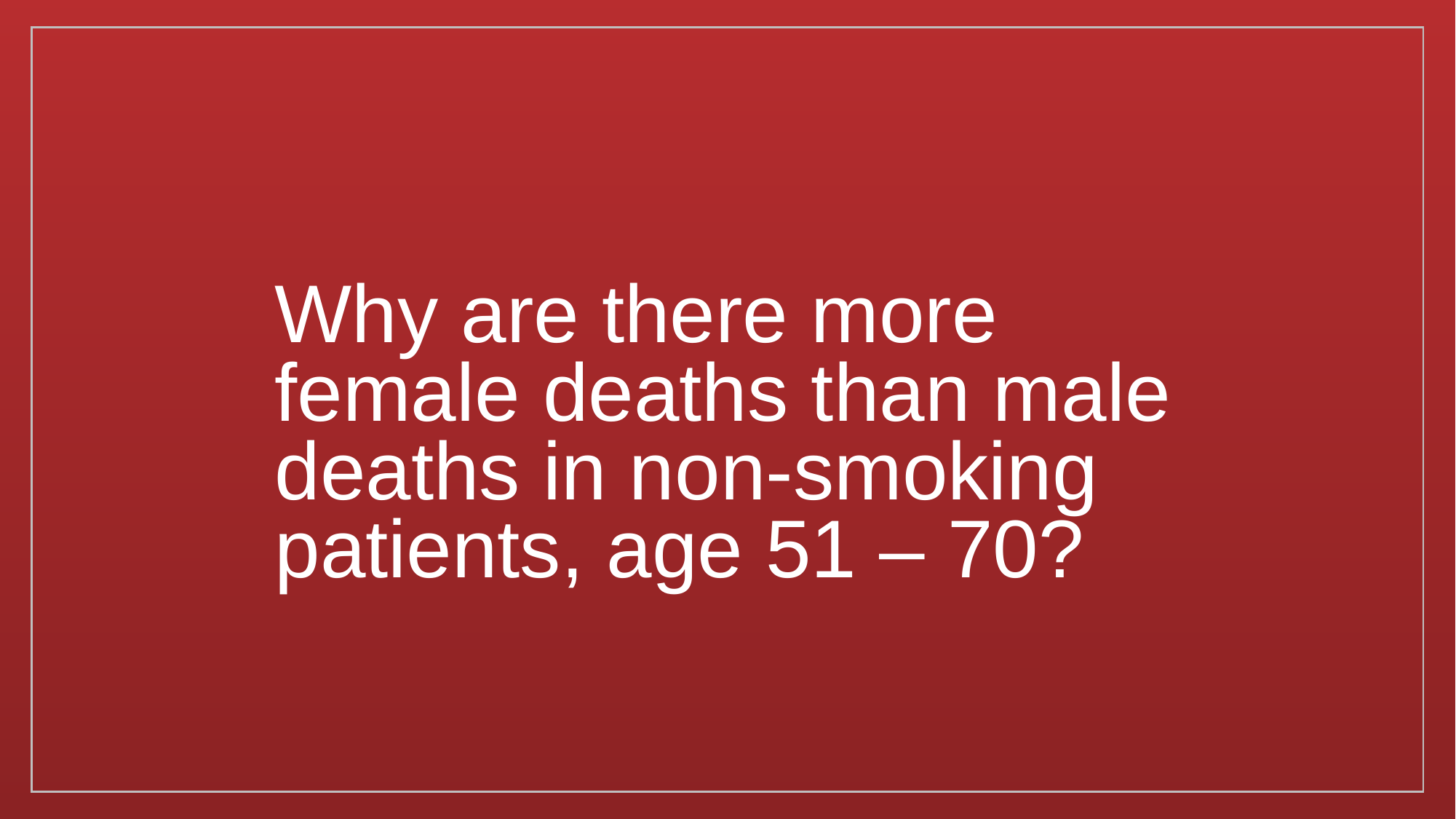

# Why are there more female deaths than male deaths in non-smoking patients, age 51 – 70?